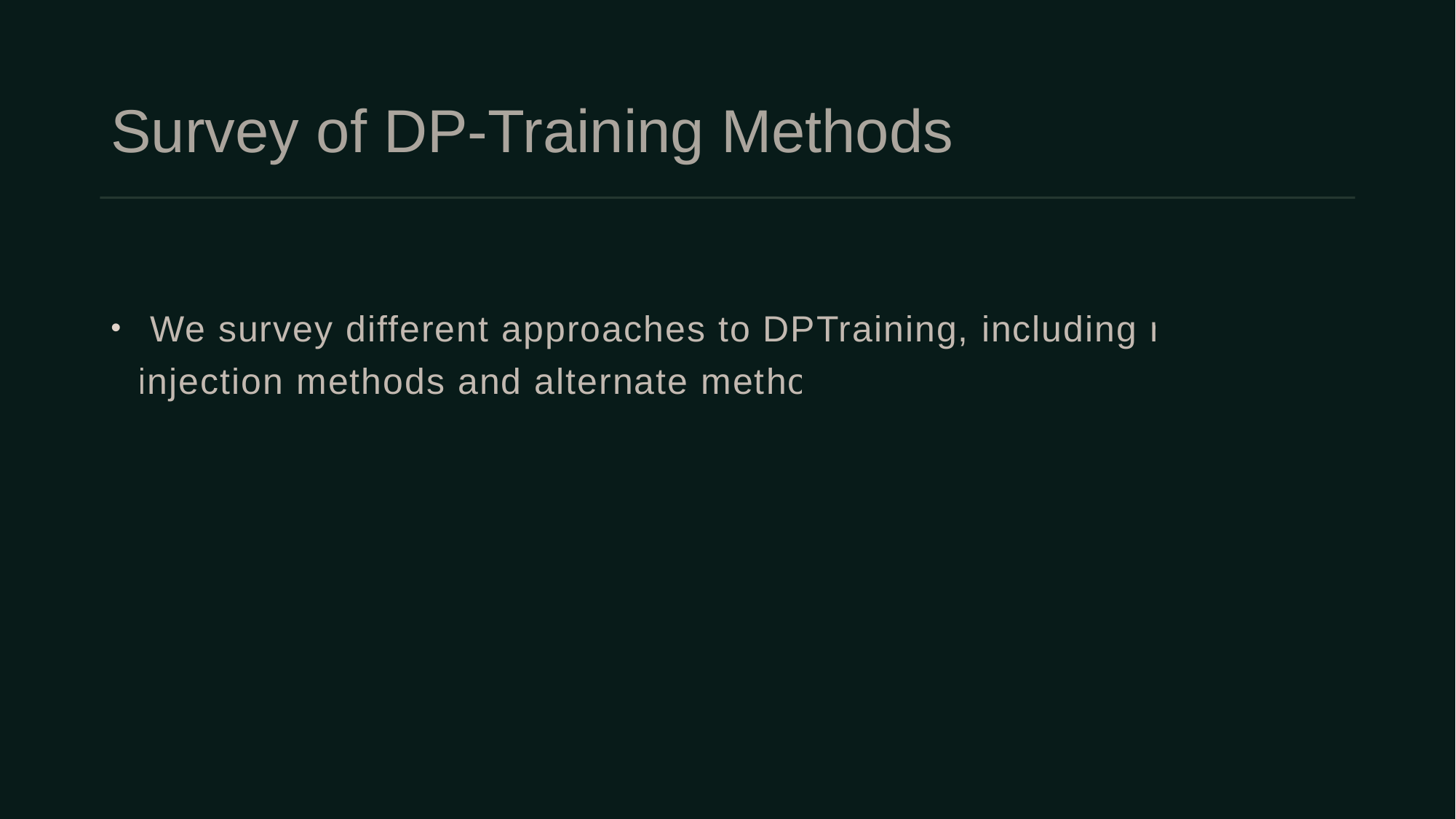

# Survey of DP-Training Methods
 We survey different approaches to DPTraining, including noise injection methods and alternate methods.